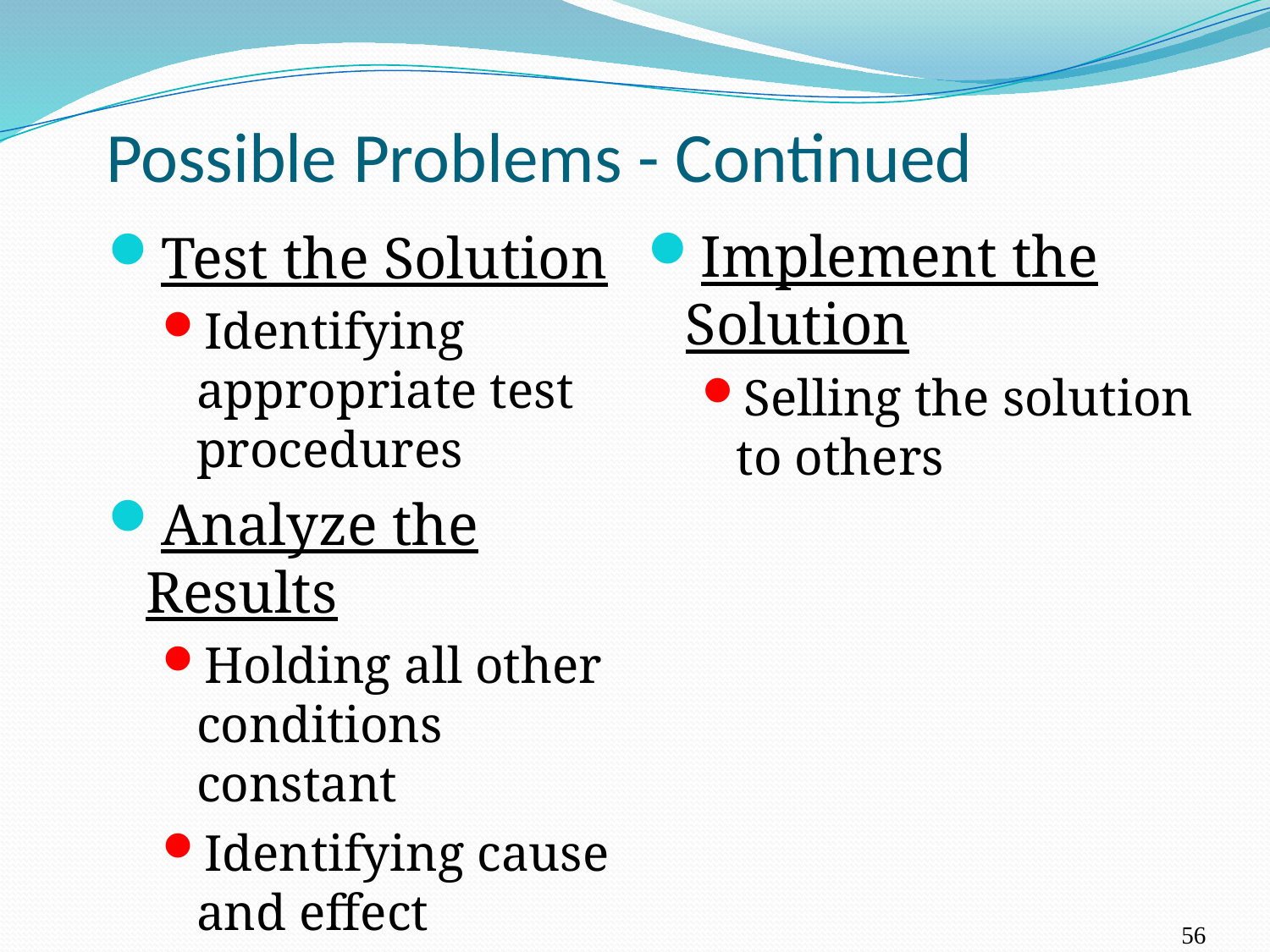

# Possible Problems - Continued
Implement the Solution
Selling the solution to others
Test the Solution
Identifying appropriate test procedures
Analyze the Results
Holding all other conditions constant
Identifying cause and effect
56